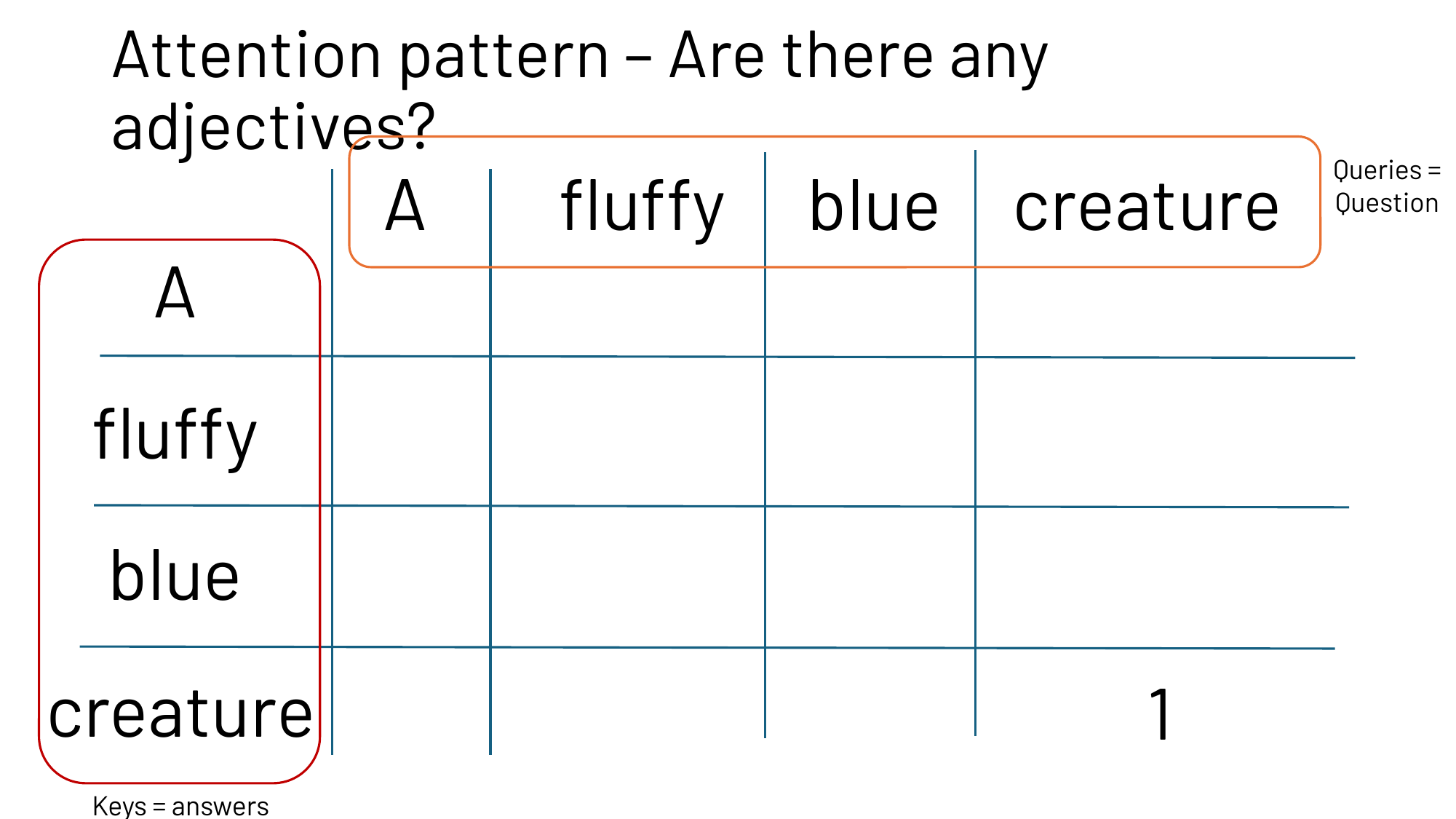

# Attention pattern – Are there any adjectives?

Queries = Question
fluffy
blue
creature
A

A
fluffy
blue
creature
1
Keys = answers